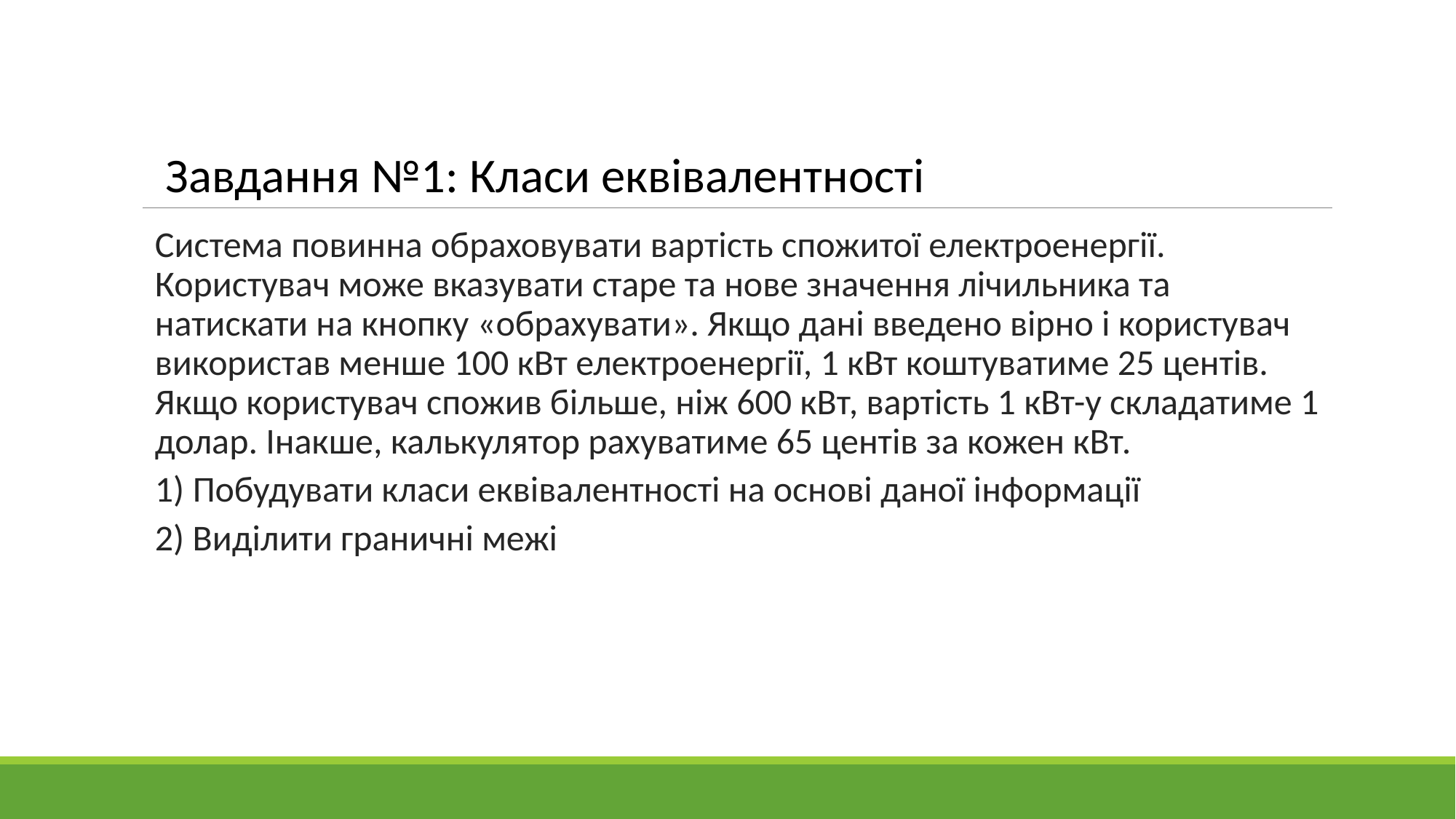

# Завдання №1: Класи еквівалентності
Система повинна обраховувати вартість спожитої електроенергії. Користувач може вказувати старе та нове значення лічильника та натискати на кнопку «обрахувати». Якщо дані введено вірно і користувач використав менше 100 кВт електроенергії, 1 кВт коштуватиме 25 центів. Якщо користувач спожив більше, ніж 600 кВт, вартість 1 кВт-у складатиме 1 долар. Інакше, калькулятор рахуватиме 65 центів за кожен кВт.
1) Побудувати класи еквівалентності на основі даної інформації
2) Виділити граничні межі